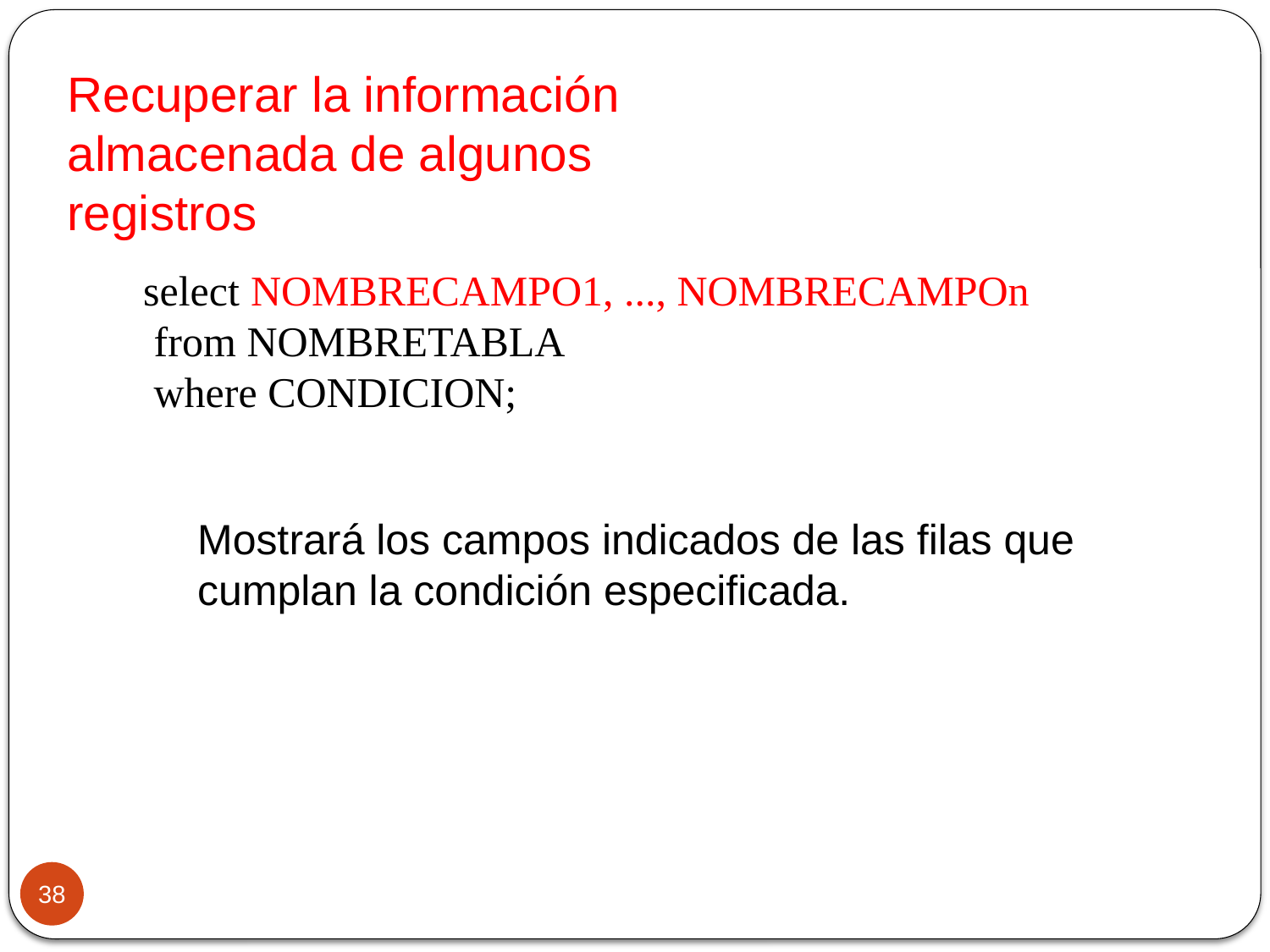

Recuperar la información almacenada de algunos registros
 select NOMBRECAMPO1, ..., NOMBRECAMPOn
  from NOMBRETABLA
  where CONDICION;
Mostrará los campos indicados de las filas que cumplan la condición especificada.
38